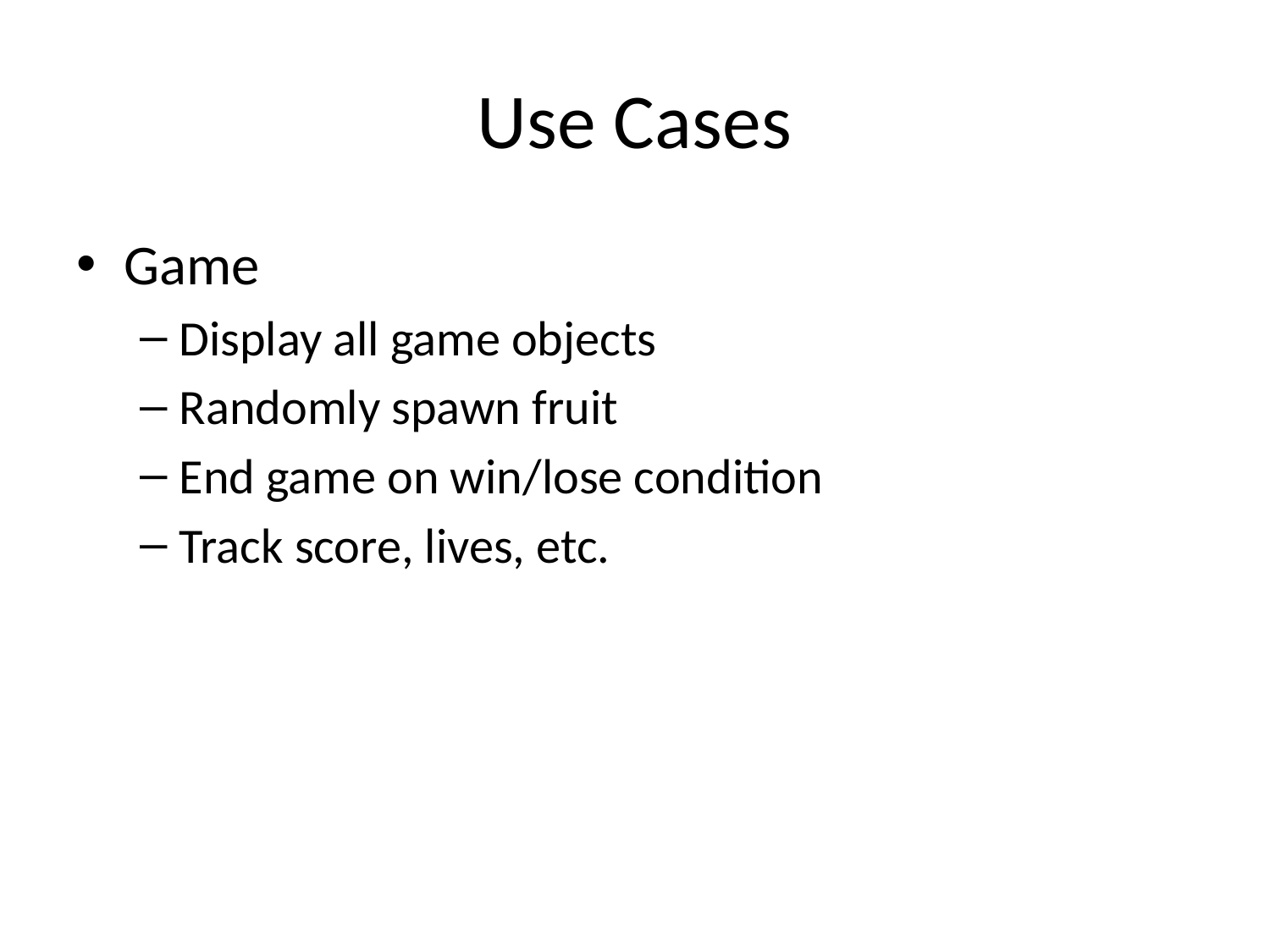

# Use Cases
Game
Display all game objects
Randomly spawn fruit
End game on win/lose condition
Track score, lives, etc.